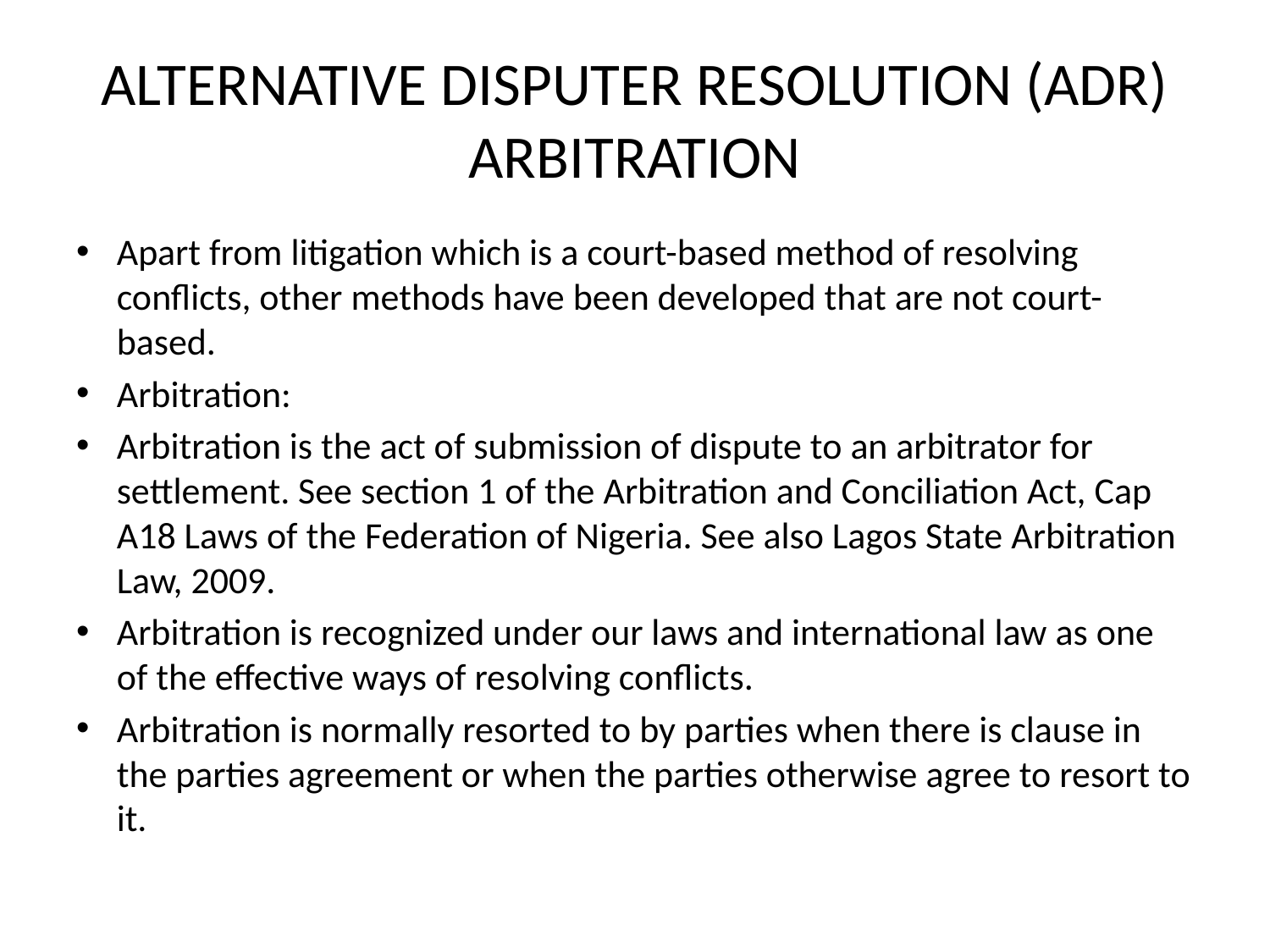

# ALTERNATIVE DISPUTER RESOLUTION (ADR) ARBITRATION
Apart from litigation which is a court-based method of resolving conflicts, other methods have been developed that are not court-based.
Arbitration:
Arbitration is the act of submission of dispute to an arbitrator for settlement. See section 1 of the Arbitration and Conciliation Act, Cap A18 Laws of the Federation of Nigeria. See also Lagos State Arbitration Law, 2009.
Arbitration is recognized under our laws and international law as one of the effective ways of resolving conflicts.
Arbitration is normally resorted to by parties when there is clause in the parties agreement or when the parties otherwise agree to resort to it.